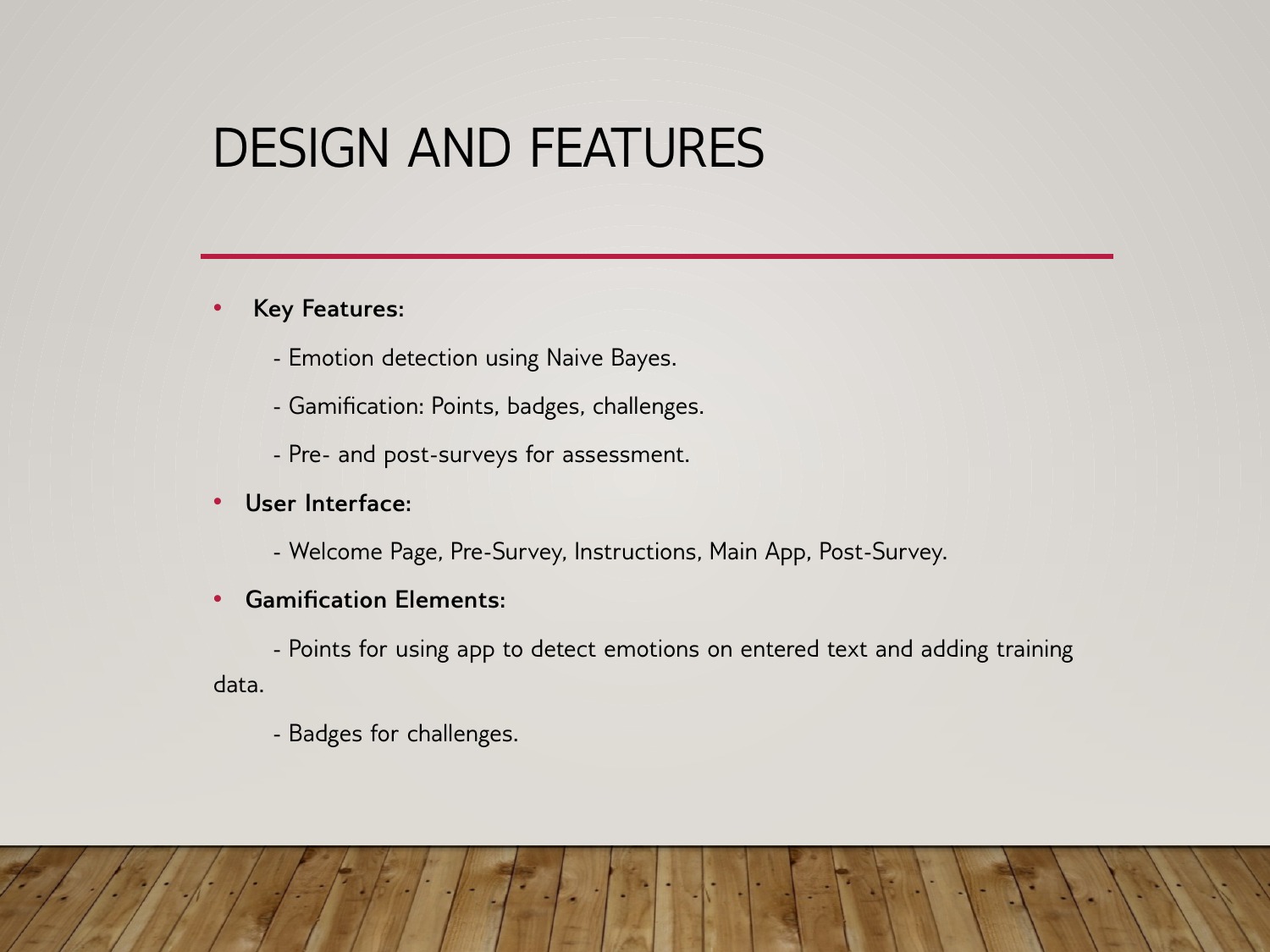

# Design and Features
 Key Features:
        - Emotion detection using Naive Bayes.
        - Gamification: Points, badges, challenges.
        - Pre- and post-surveys for assessment.
User Interface:
        - Welcome Page, Pre-Survey, Instructions, Main App, Post-Survey.
Gamification Elements:
        - Points for using app to detect emotions on entered text and adding training data.
        - Badges for challenges.